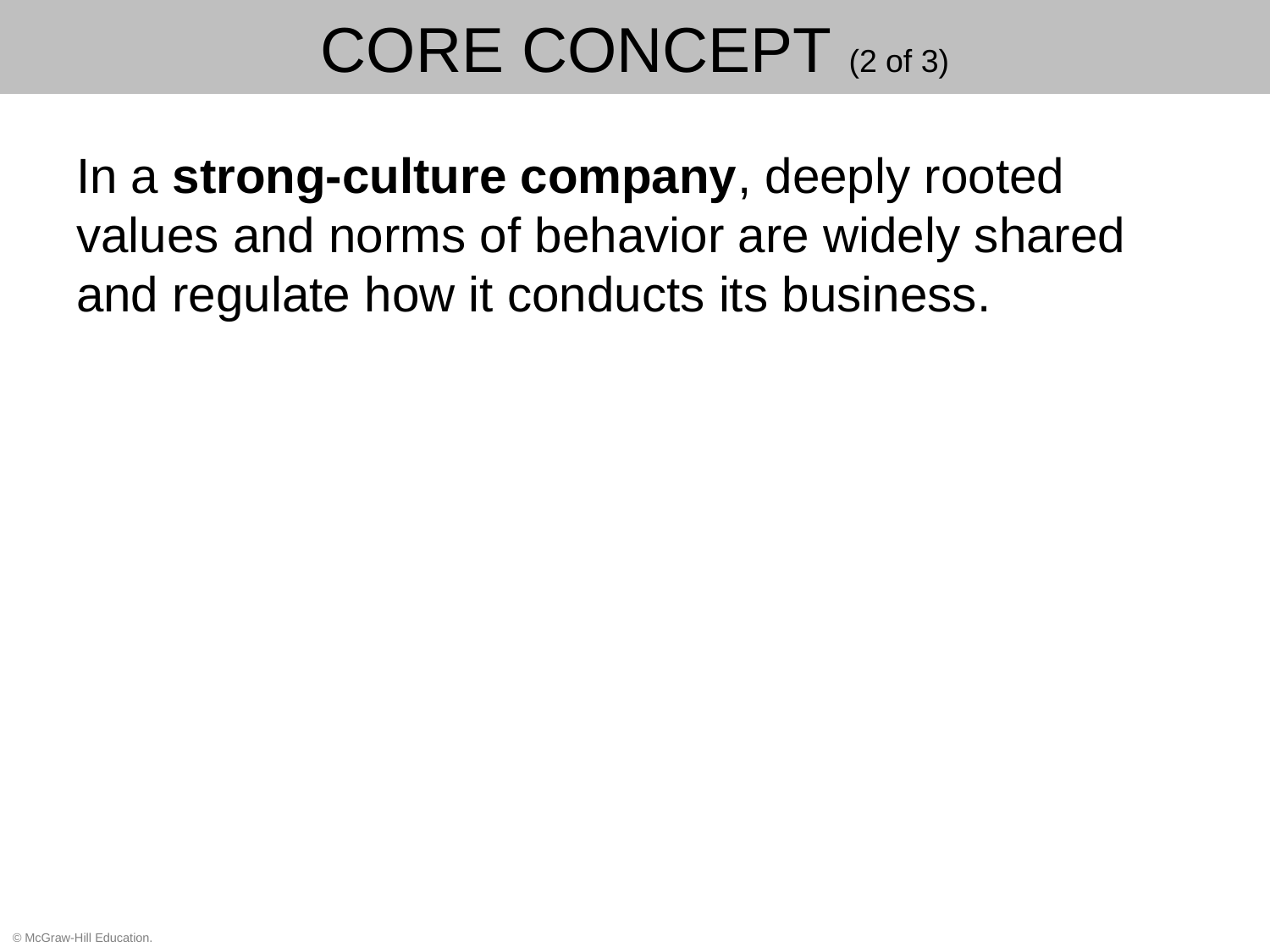

# Core Concept (2 of 3)
In a strong-culture company, deeply rooted values and norms of behavior are widely shared and regulate how it conducts its business.